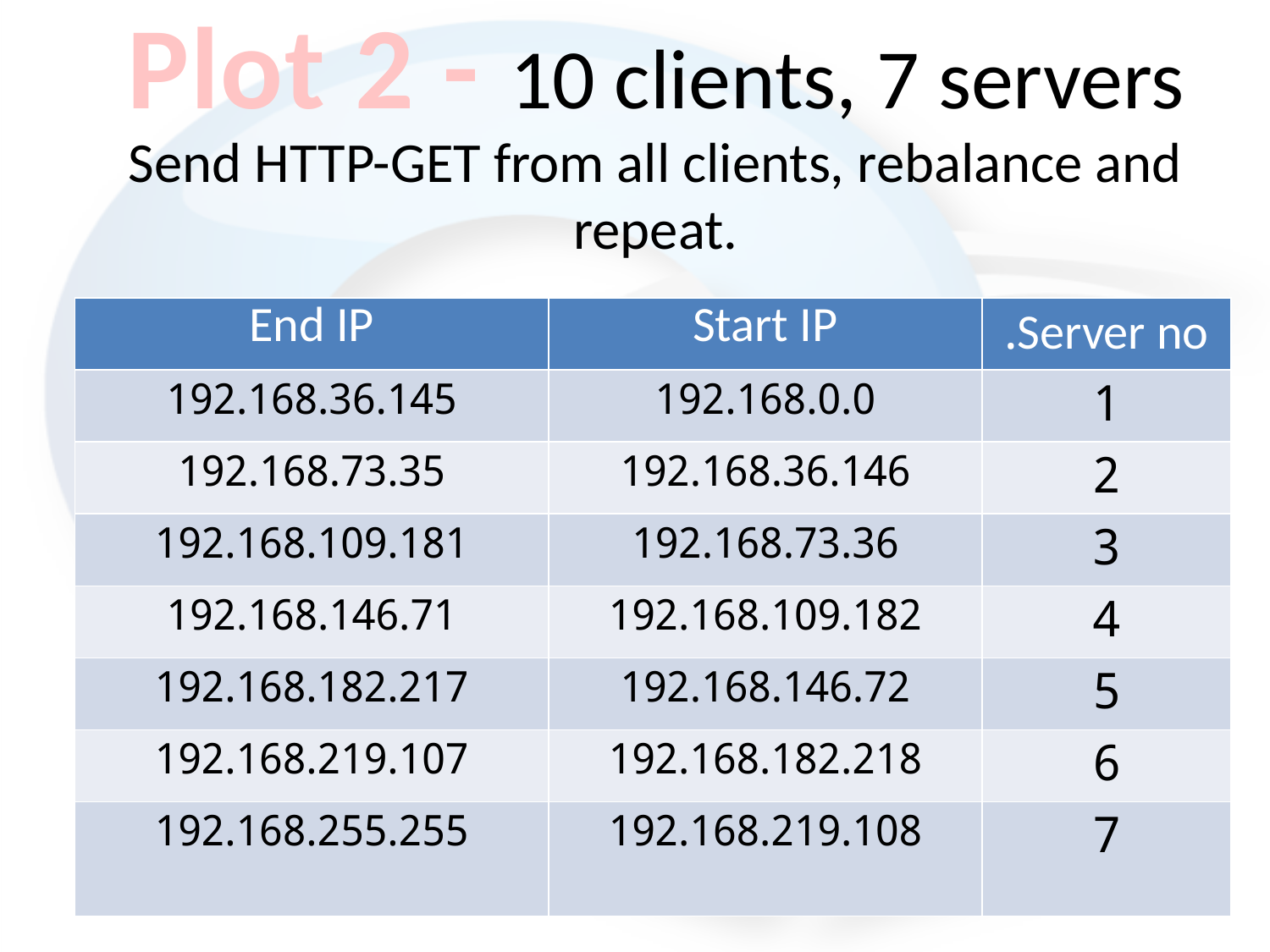

Plot 2 - 10 clients, 7 servers

Send HTTP-GET from all clients, rebalance and repeat.
| End IP | Start IP | Server no. |
| --- | --- | --- |
| 192.168.36.145 | 192.168.0.0 | 1 |
| 192.168.73.35 | 192.168.36.146 | 2 |
| 192.168.109.181 | 192.168.73.36 | 3 |
| 192.168.146.71 | 192.168.109.182 | 4 |
| 192.168.182.217 | 192.168.146.72 | 5 |
| 192.168.219.107 | 192.168.182.218 | 6 |
| 192.168.255.255 | 192.168.219.108 | 7 |